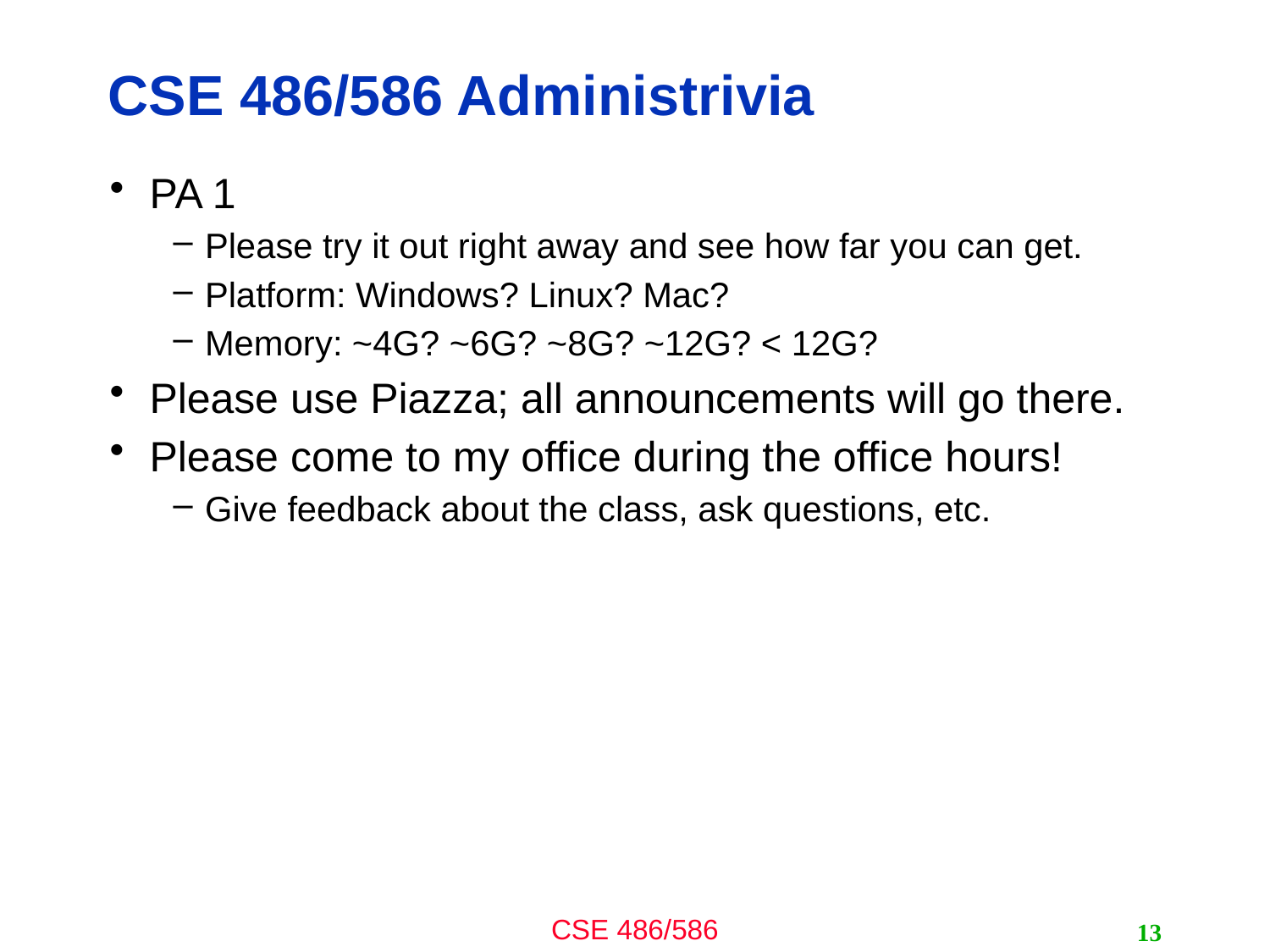

# CSE 486/586 Administrivia
PA 1
Please try it out right away and see how far you can get.
Platform: Windows? Linux? Mac?
Memory: ~4G? ~6G? ~8G? ~12G? < 12G?
Please use Piazza; all announcements will go there.
Please come to my office during the office hours!
Give feedback about the class, ask questions, etc.
13